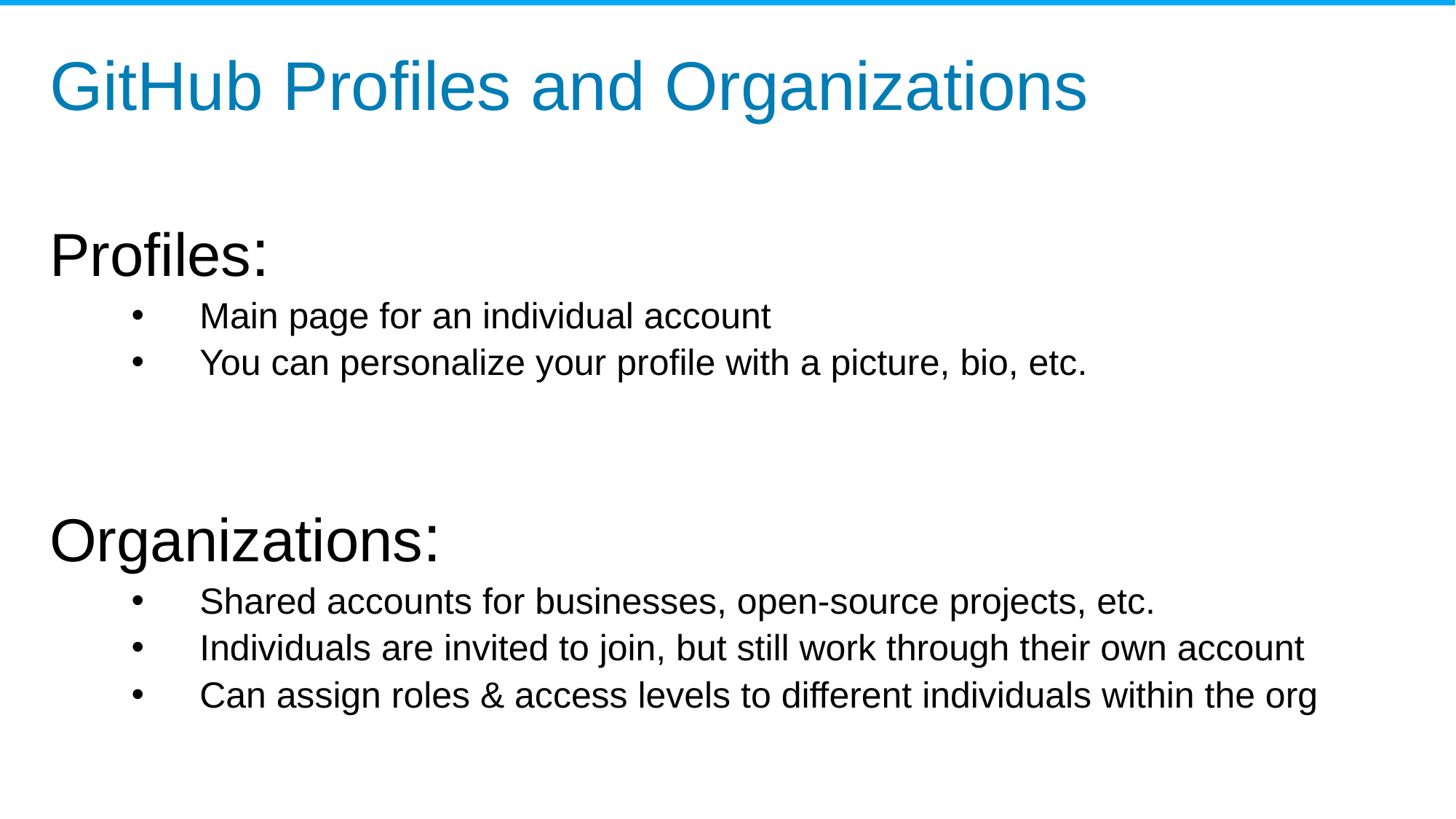

GitHub Profiles and Organizations
Profiles:
Main page for an individual account
You can personalize your profile with a picture, bio, etc.

Organizations:
Shared accounts for businesses, open-source projects, etc.
Individuals are invited to join, but still work through their own account
Can assign roles & access levels to different individuals within the org